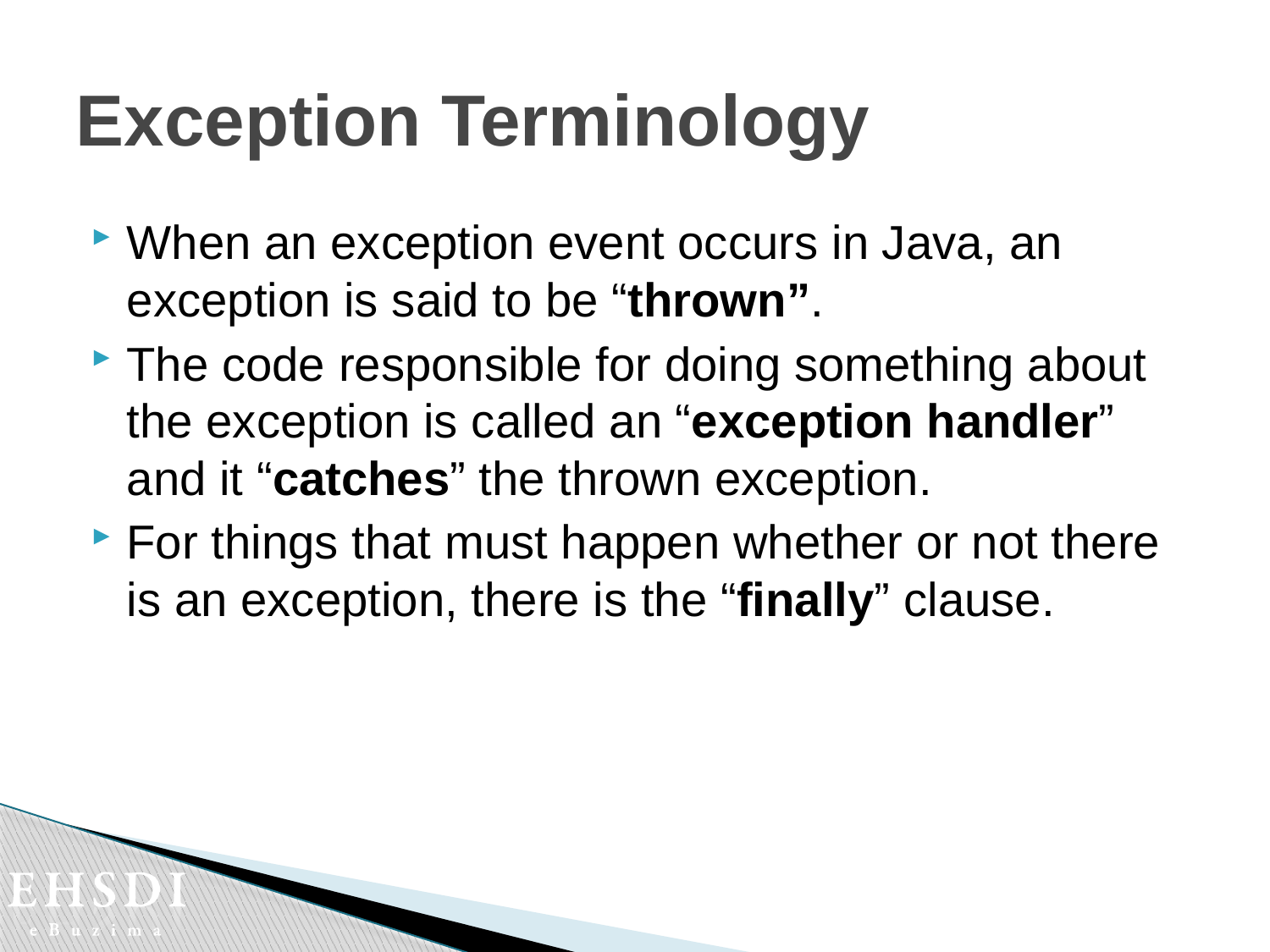

# Exception Terminology
When an exception event occurs in Java, an exception is said to be “thrown”.
The code responsible for doing something about the exception is called an “exception handler” and it “catches” the thrown exception.
For things that must happen whether or not there is an exception, there is the “finally” clause.